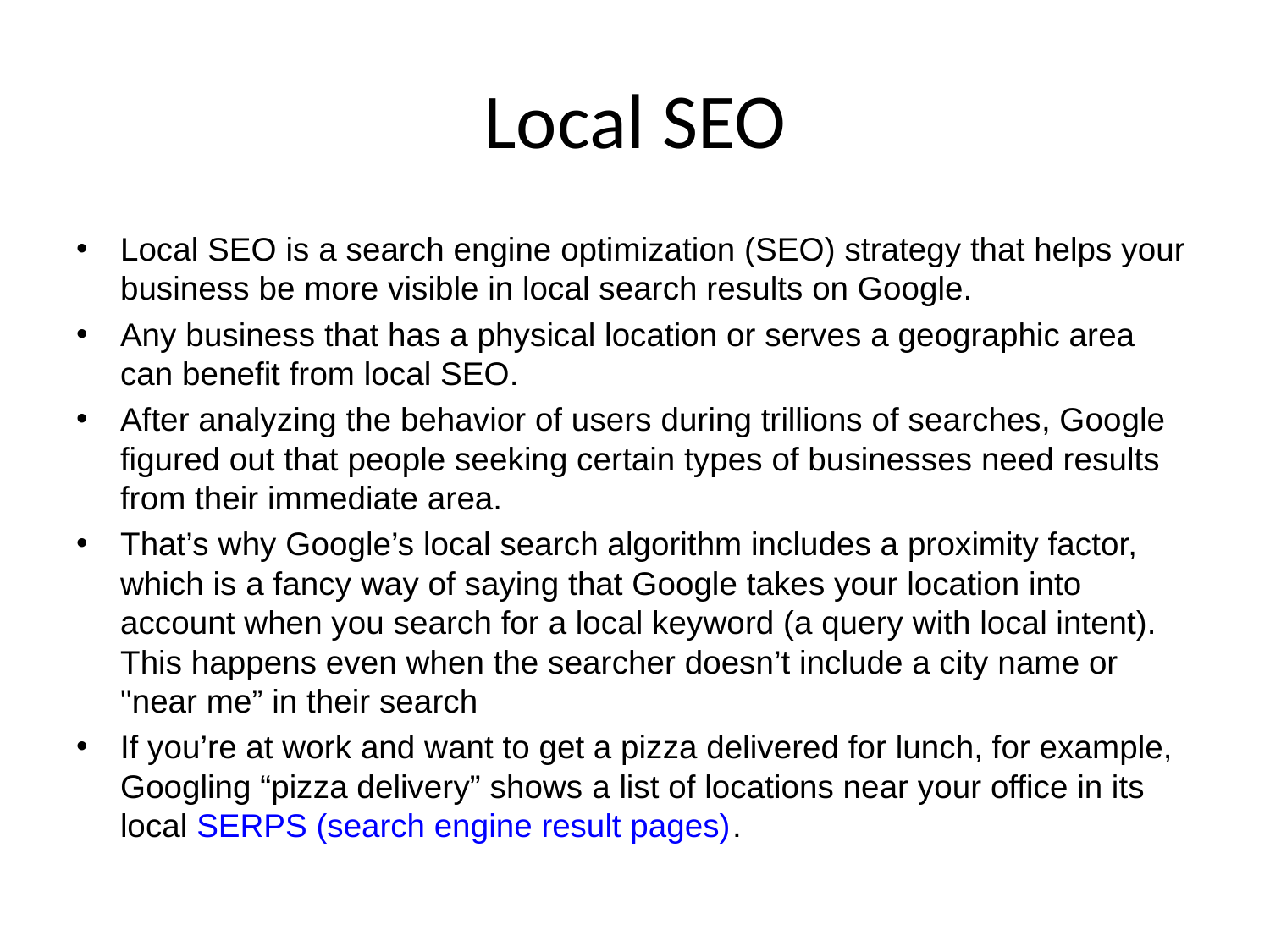

# Local SEO
Local SEO is a search engine optimization (SEO) strategy that helps your business be more visible in local search results on Google.
Any business that has a physical location or serves a geographic area can benefit from local SEO.
After analyzing the behavior of users during trillions of searches, Google figured out that people seeking certain types of businesses need results from their immediate area.
That’s why Google’s local search algorithm includes a proximity factor, which is a fancy way of saying that Google takes your location into account when you search for a local keyword (a query with local intent). This happens even when the searcher doesn’t include a city name or "near me” in their search
If you’re at work and want to get a pizza delivered for lunch, for example, Googling “pizza delivery” shows a list of locations near your office in its local SERPS (search engine result pages).